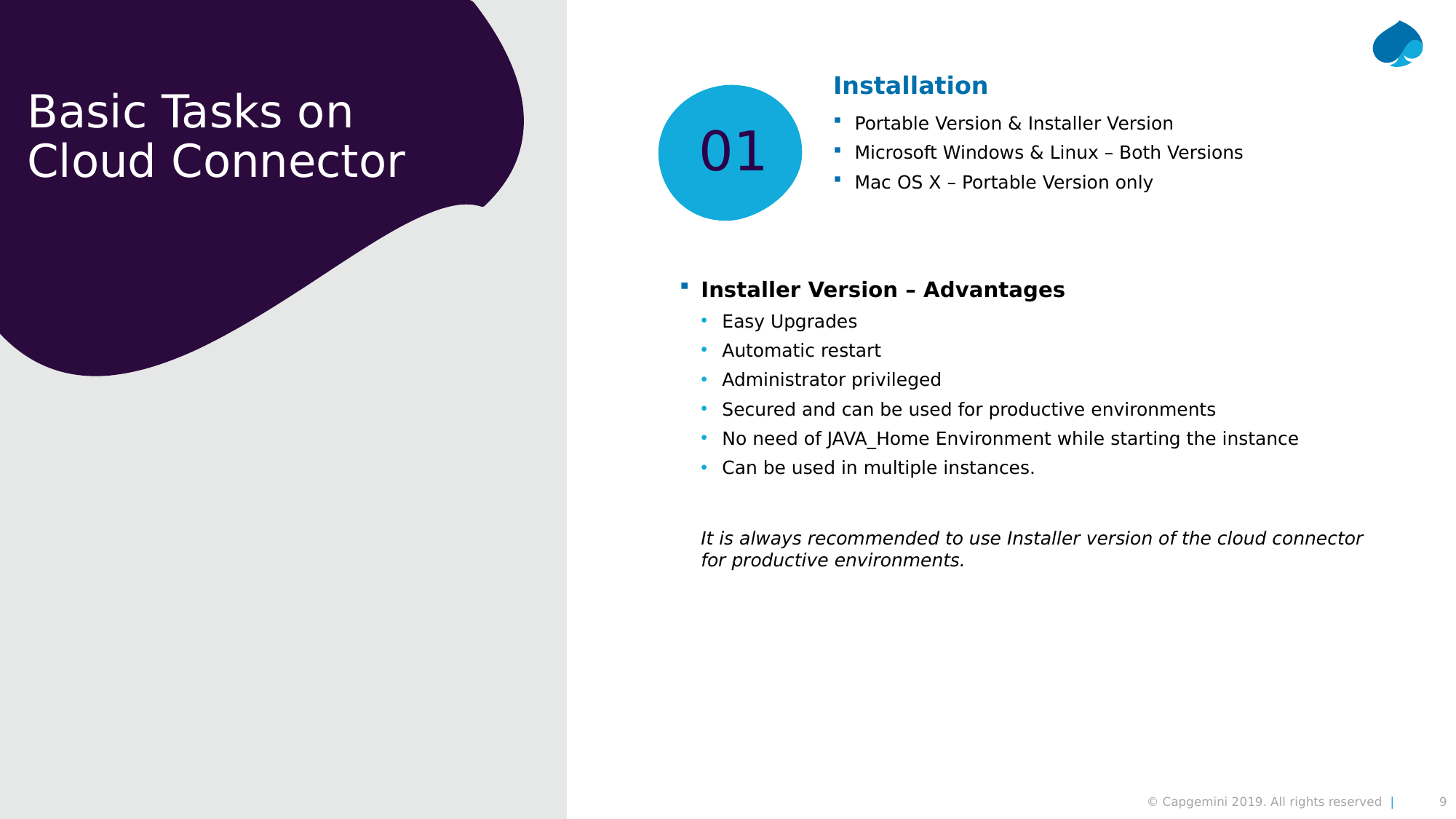

# Basic Tasks on Cloud Connector
Installation

Portable Version & Installer Version
Microsoft Windows & Linux – Both Versions
Mac OS X – Portable Version only

01
Installer Version – Advantages
Easy Upgrades
Automatic restart
Administrator privileged
Secured and can be used for productive environments
No need of JAVA_Home Environment while starting the instance
Can be used in multiple instances.

It is always recommended to use Installer version of the cloud connector for productive environments.